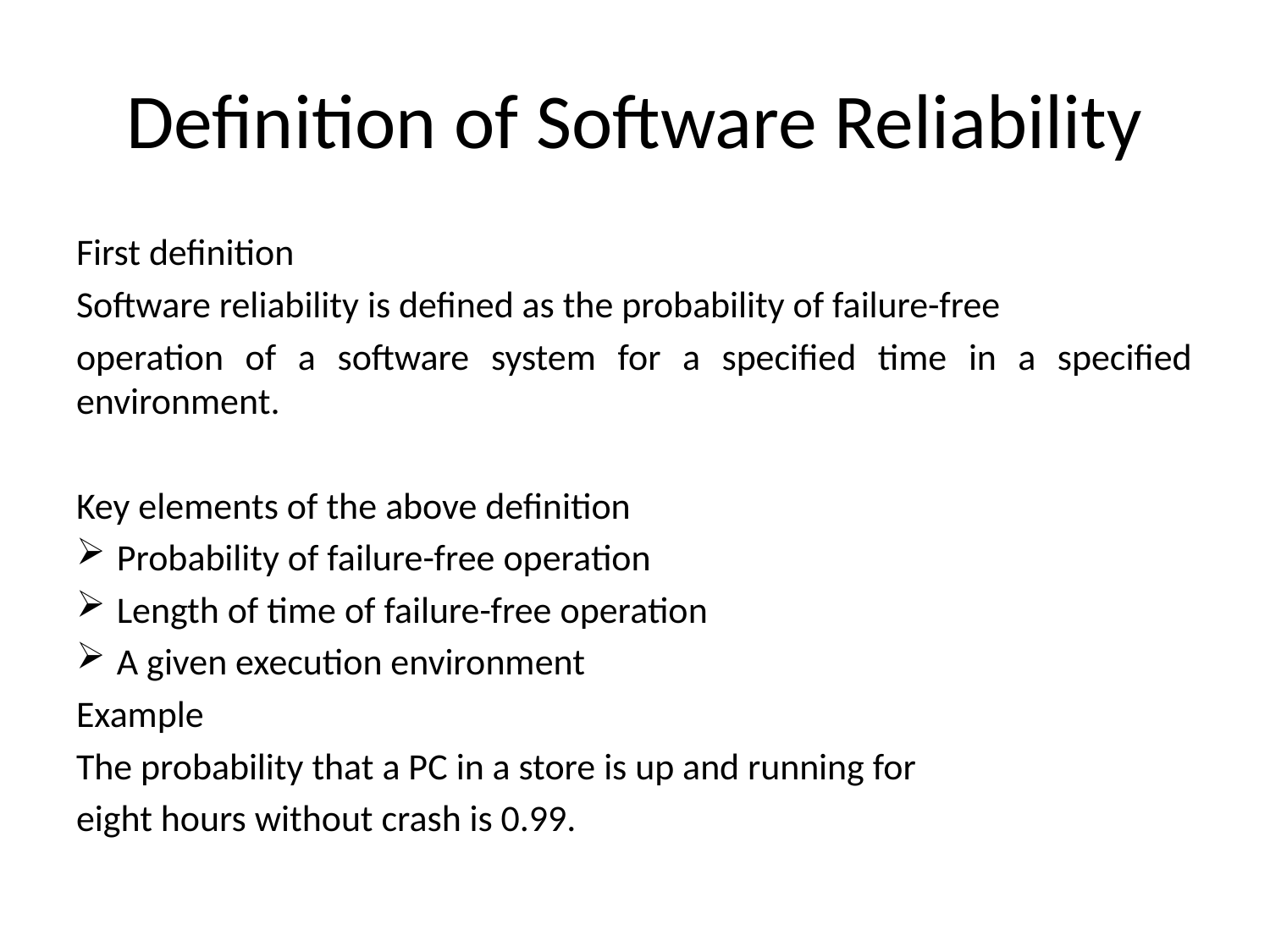

# Definition of Software Reliability
First definition
Software reliability is defined as the probability of failure-free
operation of a software system for a specified time in a specified environment.

Key elements of the above definition
Probability of failure-free operation
Length of time of failure-free operation
A given execution environment
Example
The probability that a PC in a store is up and running for
eight hours without crash is 0.99.